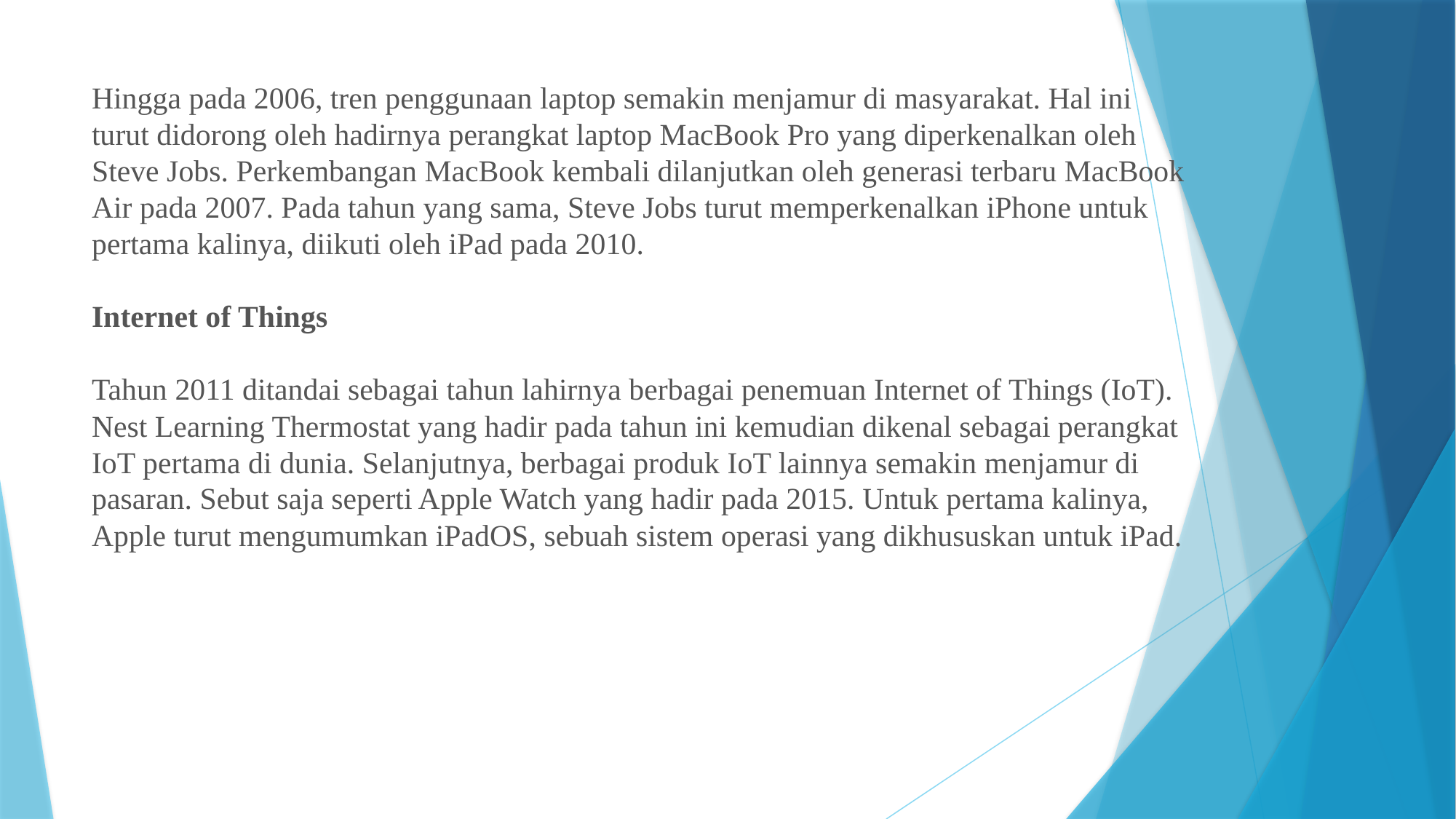

# Hingga pada 2006, tren penggunaan laptop semakin menjamur di masyarakat. Hal ini turut didorong oleh hadirnya perangkat laptop MacBook Pro yang diperkenalkan oleh Steve Jobs. Perkembangan MacBook kembali dilanjutkan oleh generasi terbaru MacBook Air pada 2007. Pada tahun yang sama, Steve Jobs turut memperkenalkan iPhone untuk pertama kalinya, diikuti oleh iPad pada 2010. Internet of Things Tahun 2011 ditandai sebagai tahun lahirnya berbagai penemuan Internet of Things (IoT). Nest Learning Thermostat yang hadir pada tahun ini kemudian dikenal sebagai perangkat IoT pertama di dunia. Selanjutnya, berbagai produk IoT lainnya semakin menjamur di pasaran. Sebut saja seperti Apple Watch yang hadir pada 2015. Untuk pertama kalinya, Apple turut mengumumkan iPadOS, sebuah sistem operasi yang dikhususkan untuk iPad.